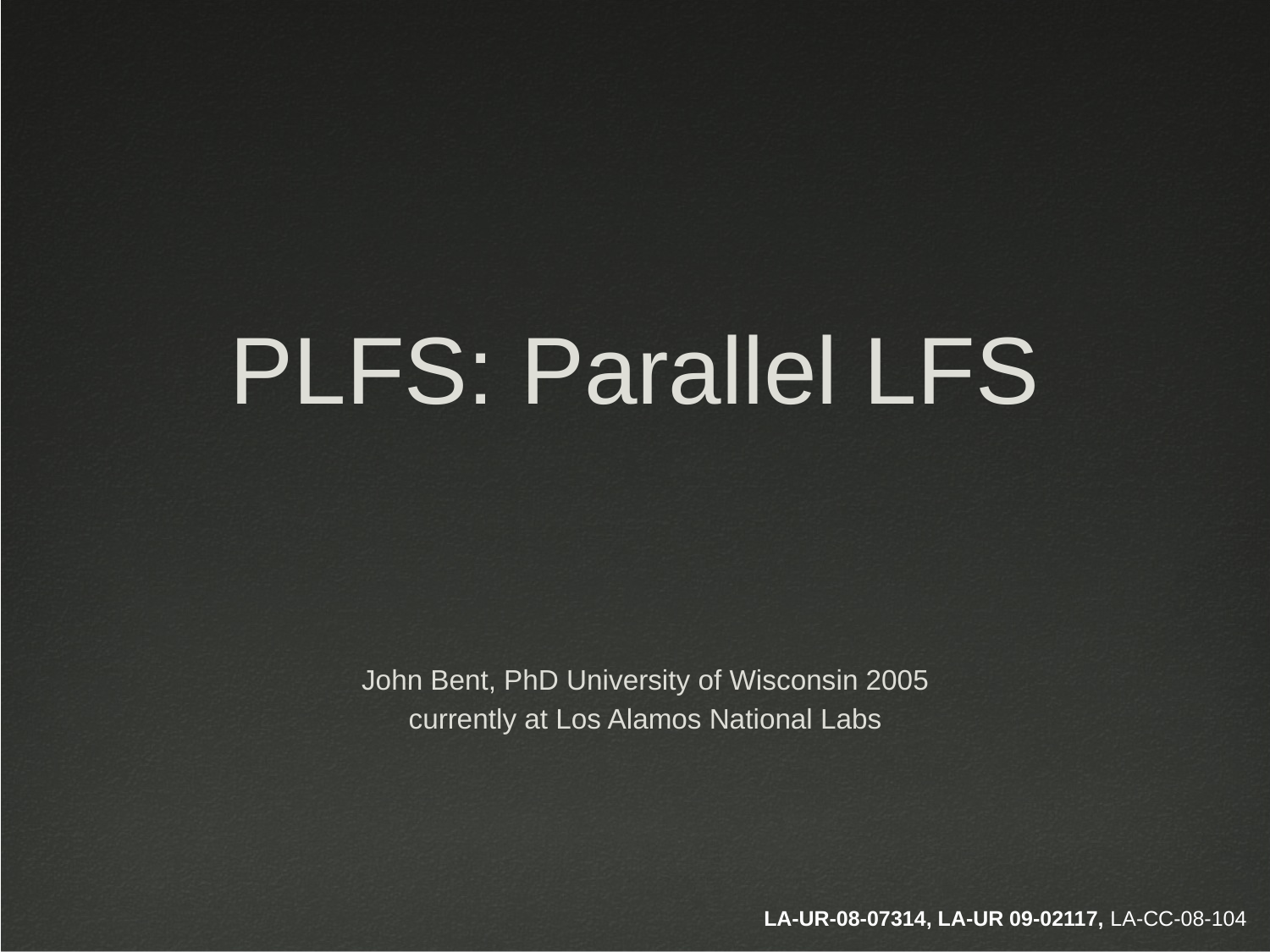

PLFS: Parallel LFS
John Bent, PhD University of Wisconsin 2005
currently at Los Alamos National Labs